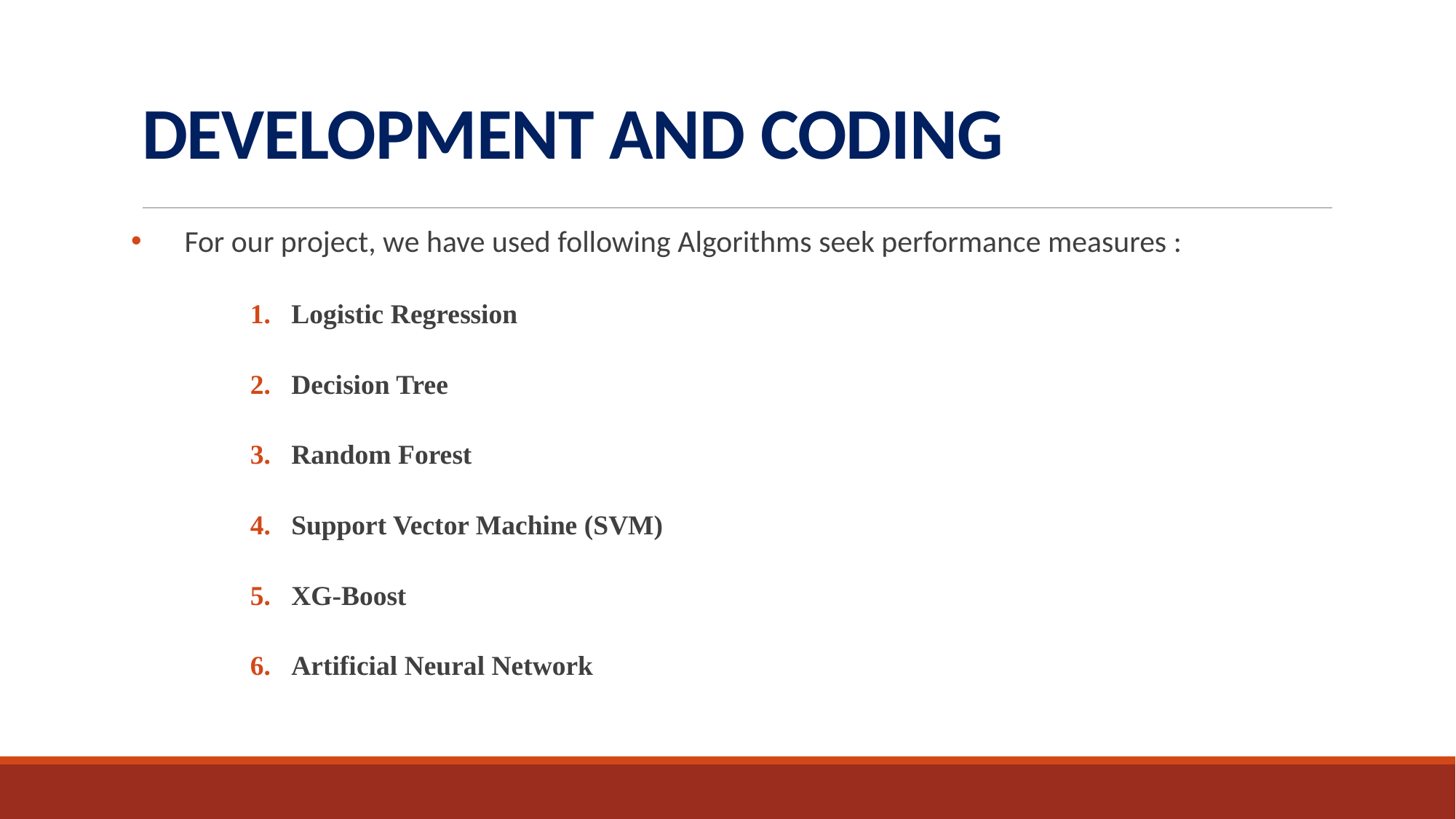

# DEVELOPMENT AND CODING
For our project, we have used following Algorithms seek performance measures :
Logistic Regression
Decision Tree
Random Forest
Support Vector Machine (SVM)
XG-Boost
Artificial Neural Network